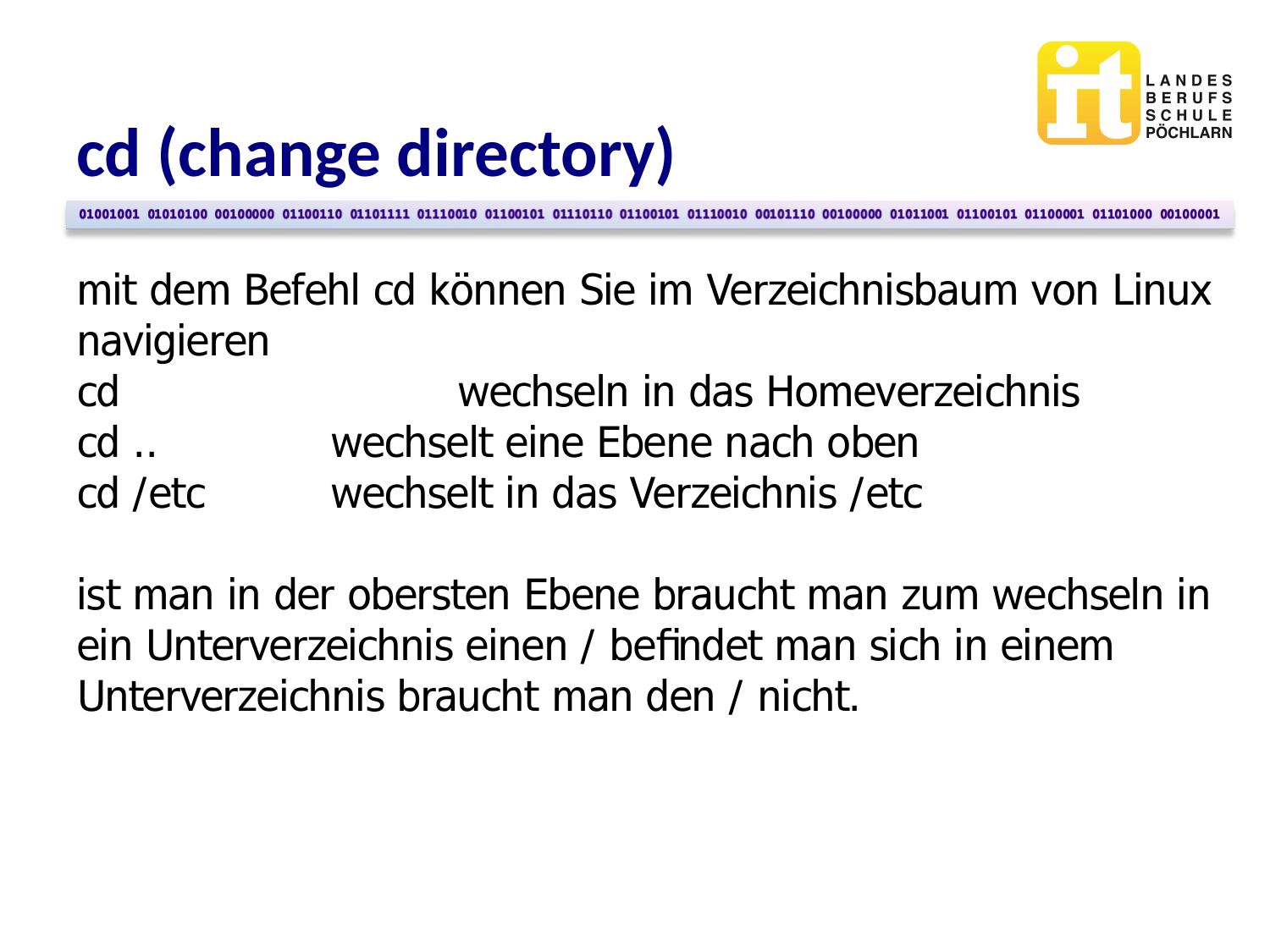

cd (change directory)
mit dem Befehl cd können Sie im Verzeichnisbaum von Linux navigieren
cd 			wechseln in das Homeverzeichnis
cd .. 		wechselt eine Ebene nach oben
cd /etc	wechselt in das Verzeichnis /etc

ist man in der obersten Ebene braucht man zum wechseln in ein Unterverzeichnis einen / befindet man sich in einem Unterverzeichnis braucht man den / nicht.